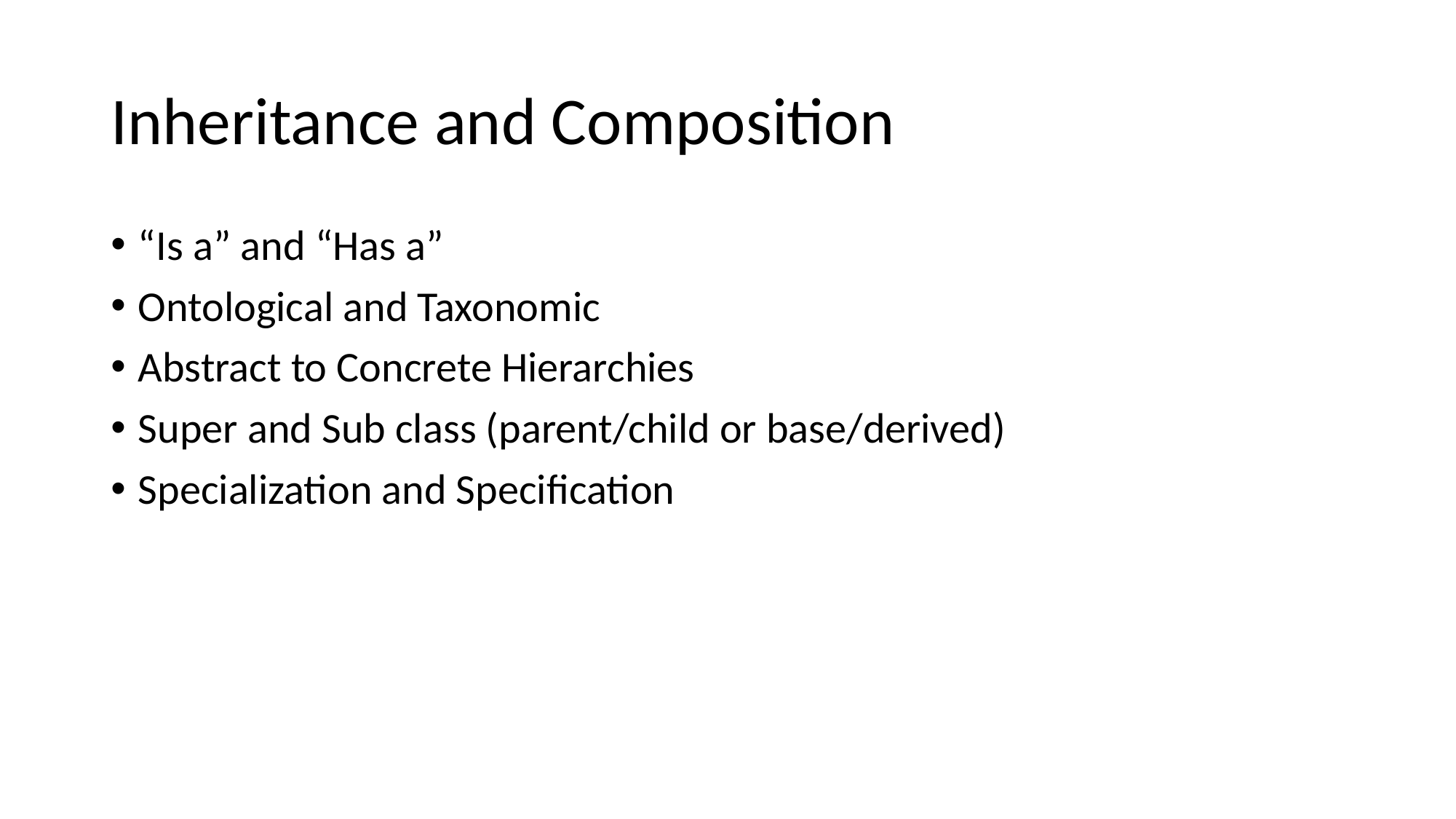

# Inheritance and Composition
“Is a” and “Has a”
Ontological and Taxonomic
Abstract to Concrete Hierarchies
Super and Sub class (parent/child or base/derived)
Specialization and Specification